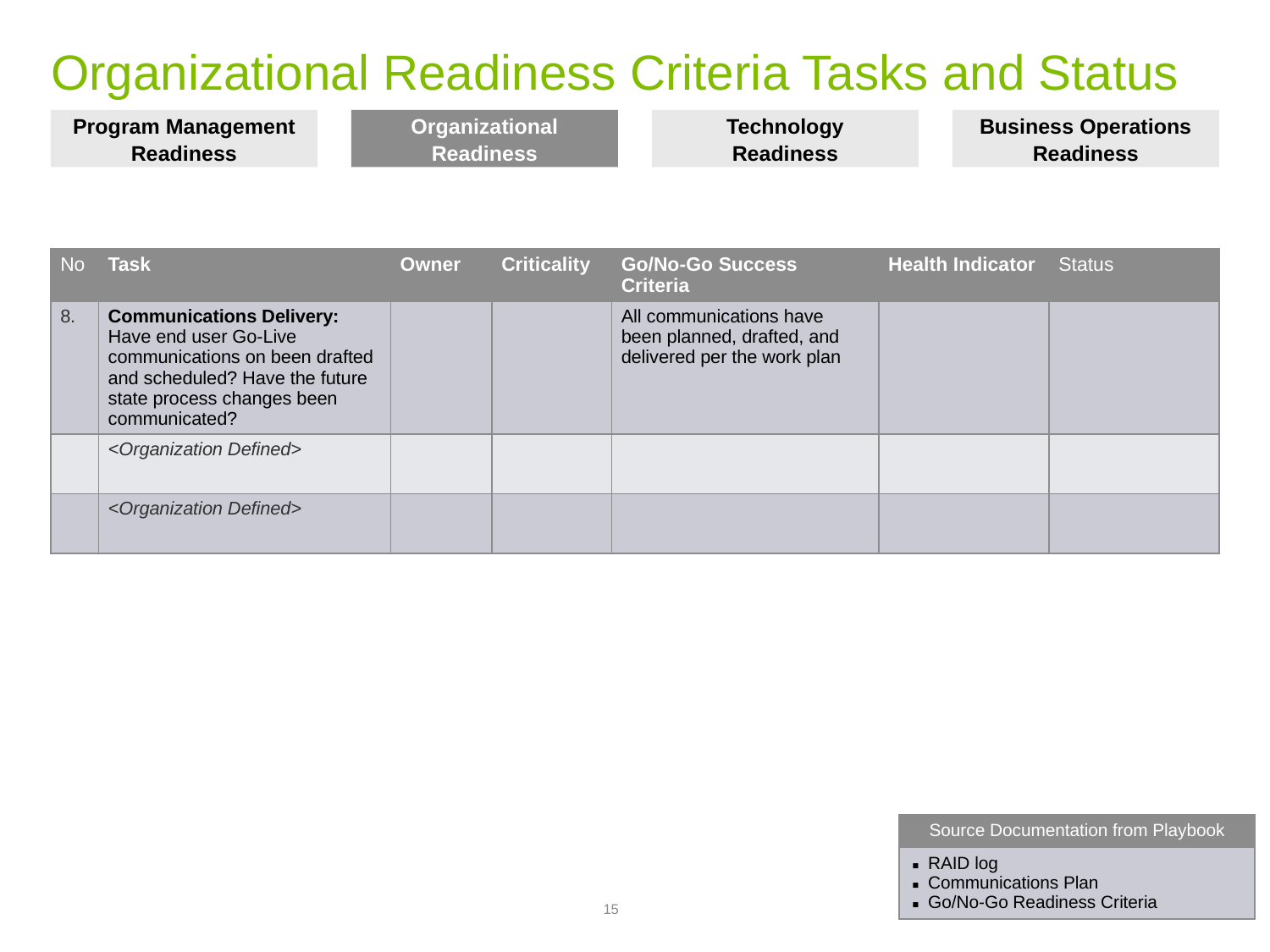

# Organizational Readiness Criteria Tasks and Status
Program Management Readiness
Organizational Readiness
Technology
Readiness
Business Operations Readiness
| No | Task | Owner | Criticality | Go/No-Go Success Criteria | Health Indicator | Status |
| --- | --- | --- | --- | --- | --- | --- |
| 8. | Communications Delivery: Have end user Go-Live communications on been drafted and scheduled? Have the future state process changes been communicated? |  |  | All communications have been planned, drafted, and delivered per the work plan |  |  |
|  | <Organization Defined> |  |  |  |  |  |
|  | <Organization Defined> |  |  |  |  |  |
| Source Documentation from Playbook |
| --- |
| RAID log Communications Plan Go/No-Go Readiness Criteria |